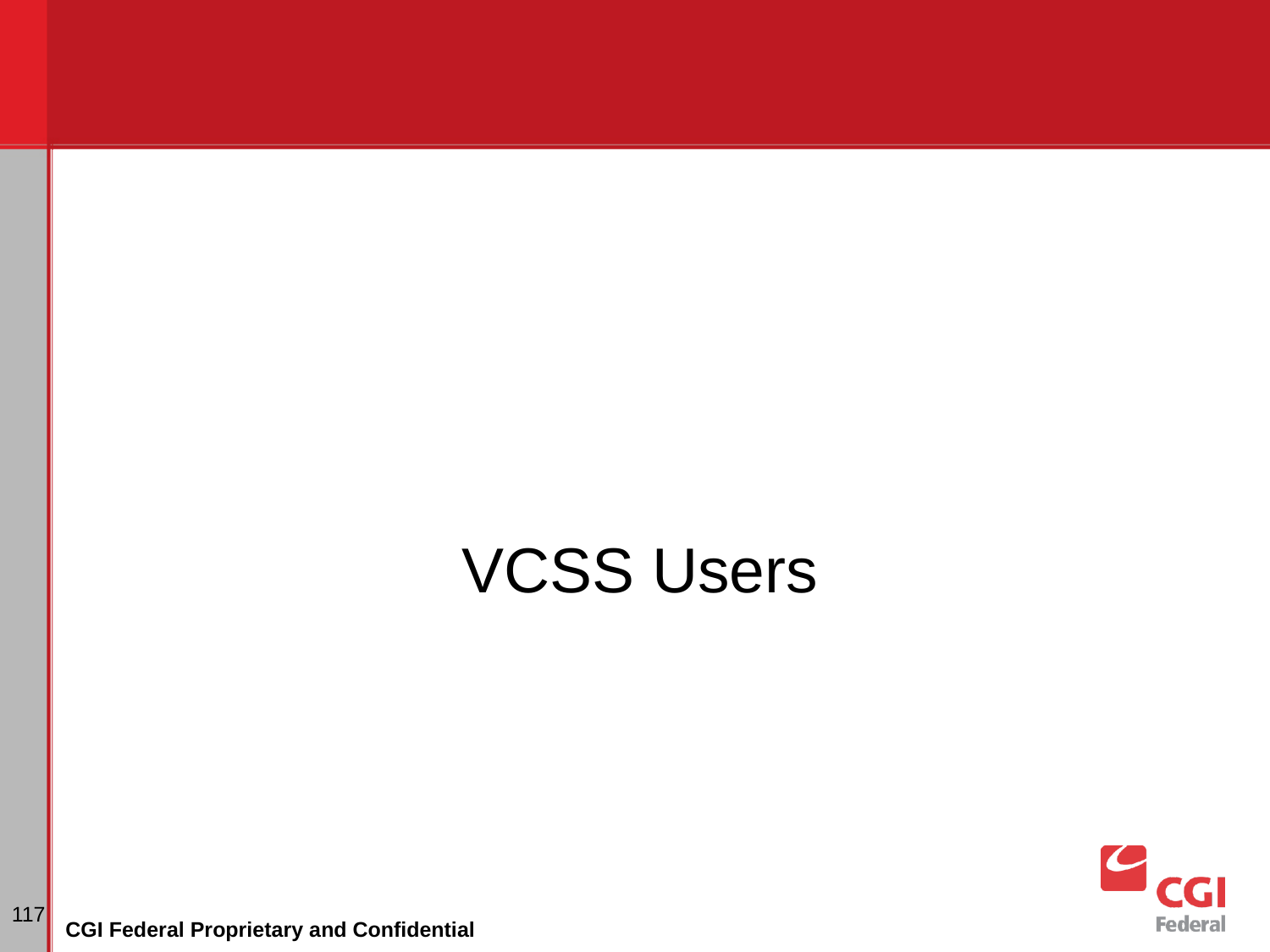

VCSS Users
# Dunning
117
CGI Federal Proprietary and Confidential